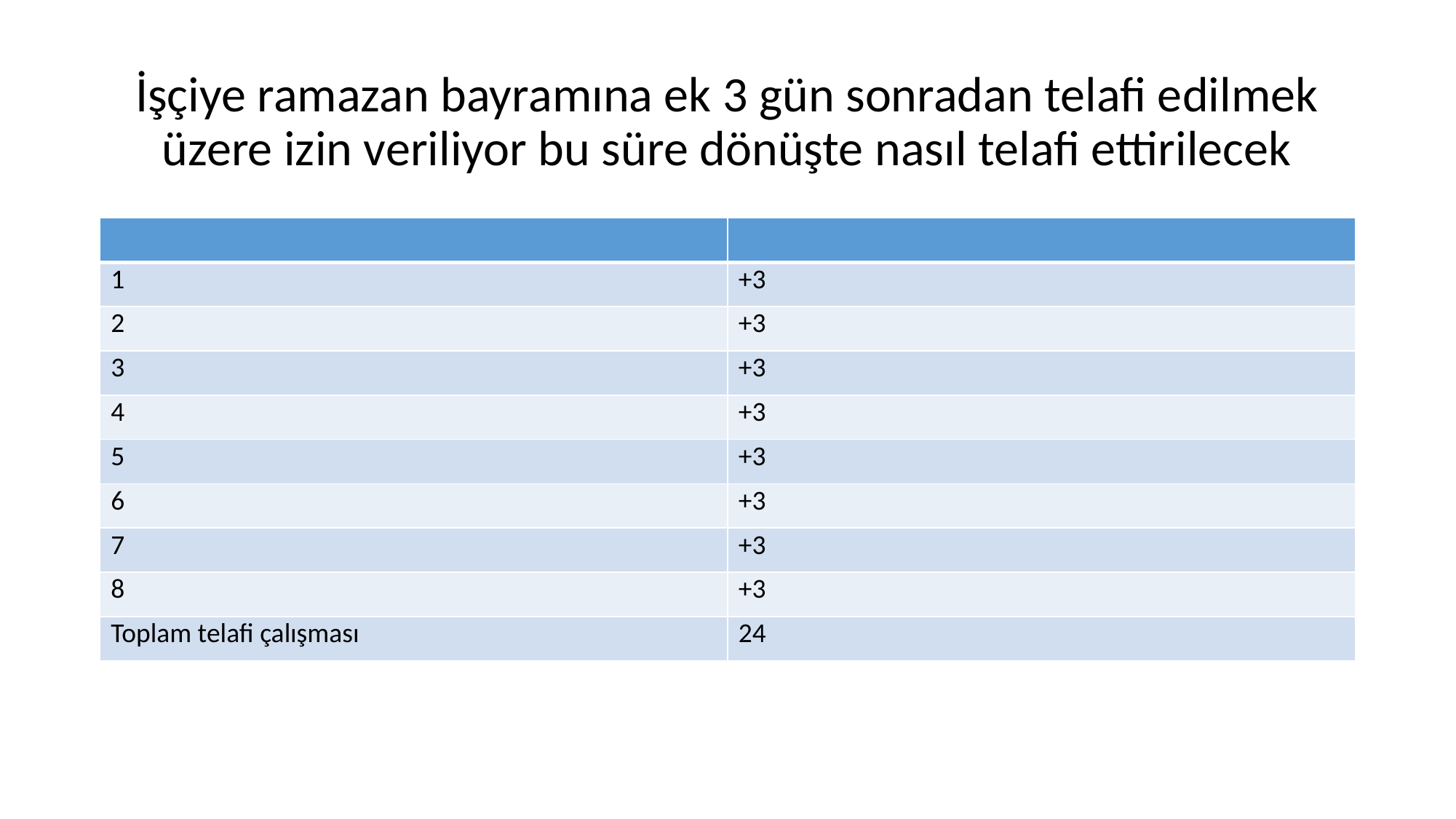

# İşçiye ramazan bayramına ek 3 gün sonradan telafi edilmek üzere izin veriliyor bu süre dönüşte nasıl telafi ettirilecek
|  |  |
| --- | --- |
| 1 | +3 |
| 2 | +3 |
| 3 | +3 |
| 4 | +3 |
| 5 | +3 |
| 6 | +3 |
| 7 | +3 |
| 8 | +3 |
| Toplam telafi çalışması | 24 |